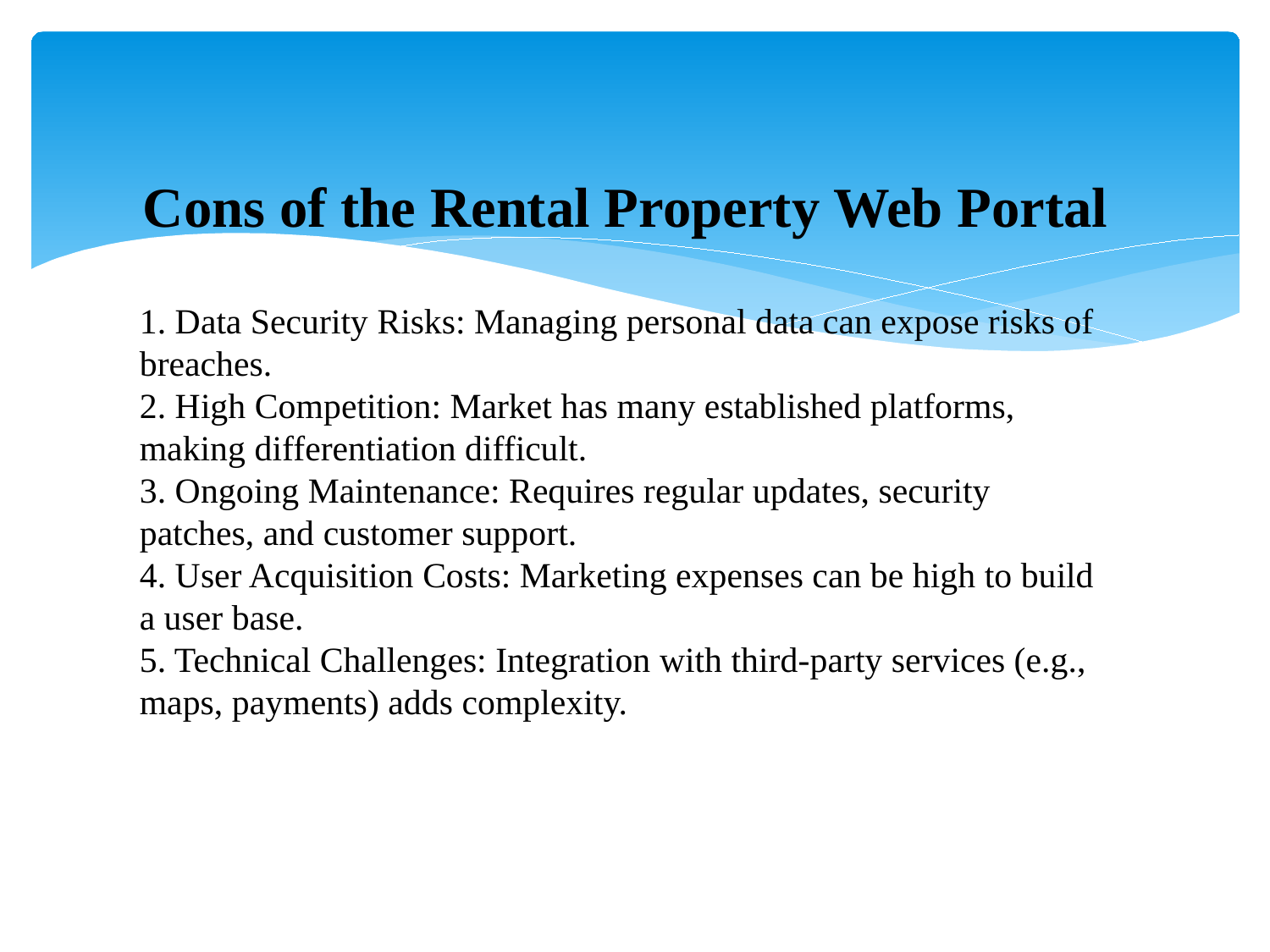

Cons of the Rental Property Web Portal

1. Data Security Risks: Managing personal data can expose risks of breaches.
2. High Competition: Market has many established platforms, making differentiation difficult.
3. Ongoing Maintenance: Requires regular updates, security patches, and customer support.
4. User Acquisition Costs: Marketing expenses can be high to build a user base.
5. Technical Challenges: Integration with third-party services (e.g., maps, payments) adds complexity.